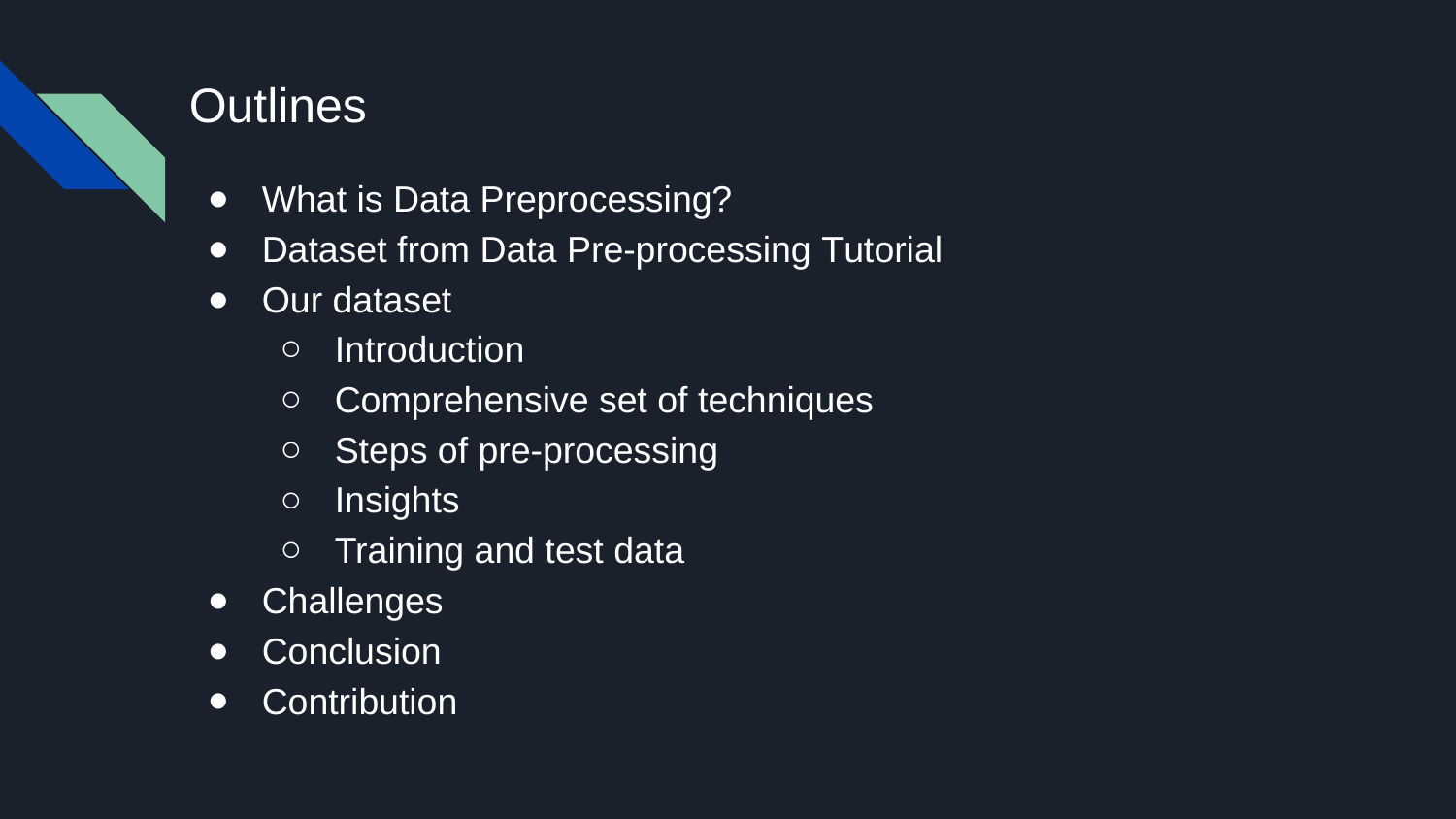

# Outlines
What is Data Preprocessing?
Dataset from Data Pre-processing Tutorial
Our dataset
Introduction
Comprehensive set of techniques
Steps of pre-processing
Insights
Training and test data
Challenges
Conclusion
Contribution